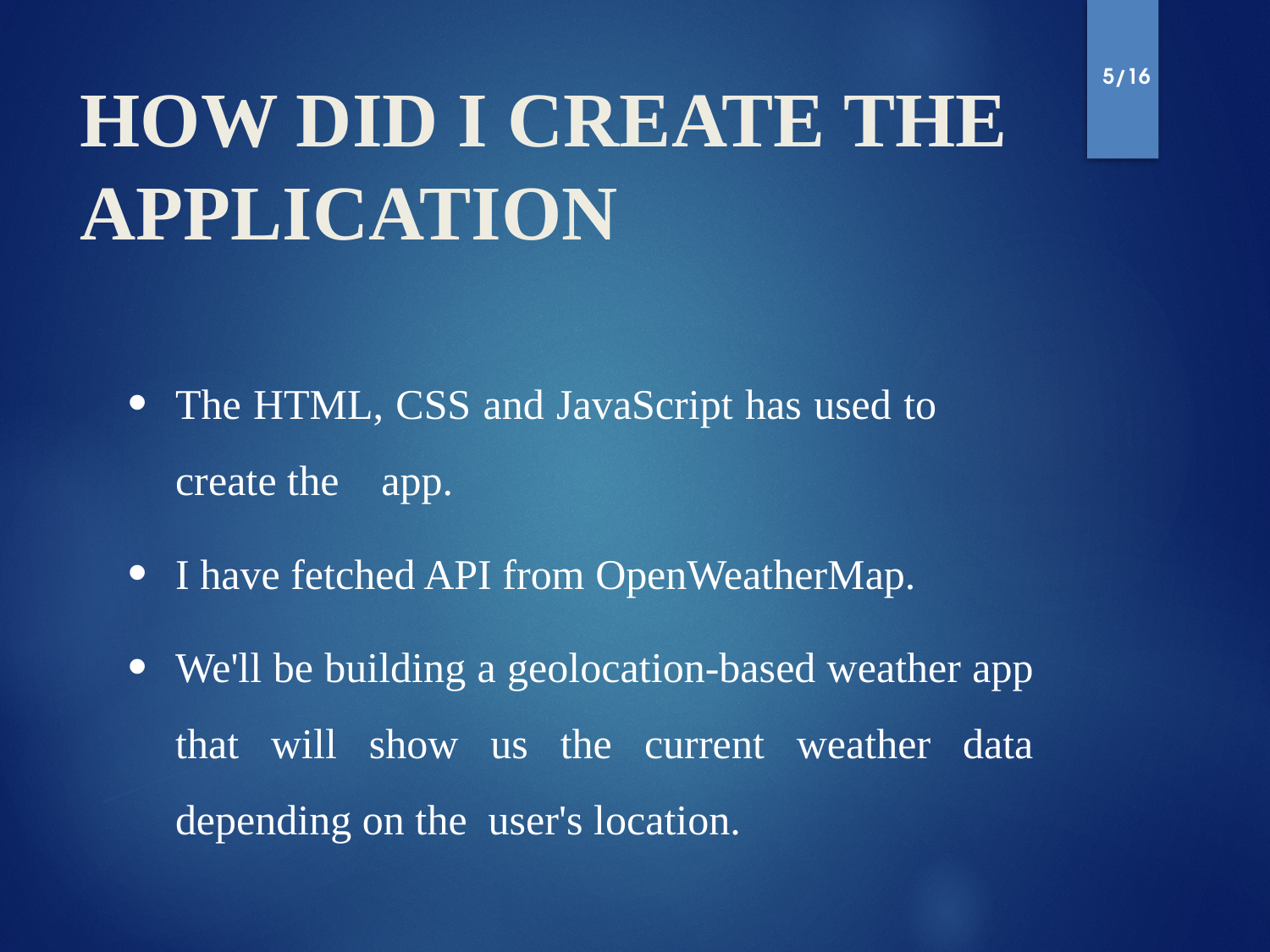

# HOW DID I CREATE THE APPLICATION
5/16

The HTML, CSS and JavaScript has used to         create the    app.
I have fetched API from OpenWeatherMap.
We'll be building a geolocation-based weather app that will show us the current weather data depending on the  user's location.